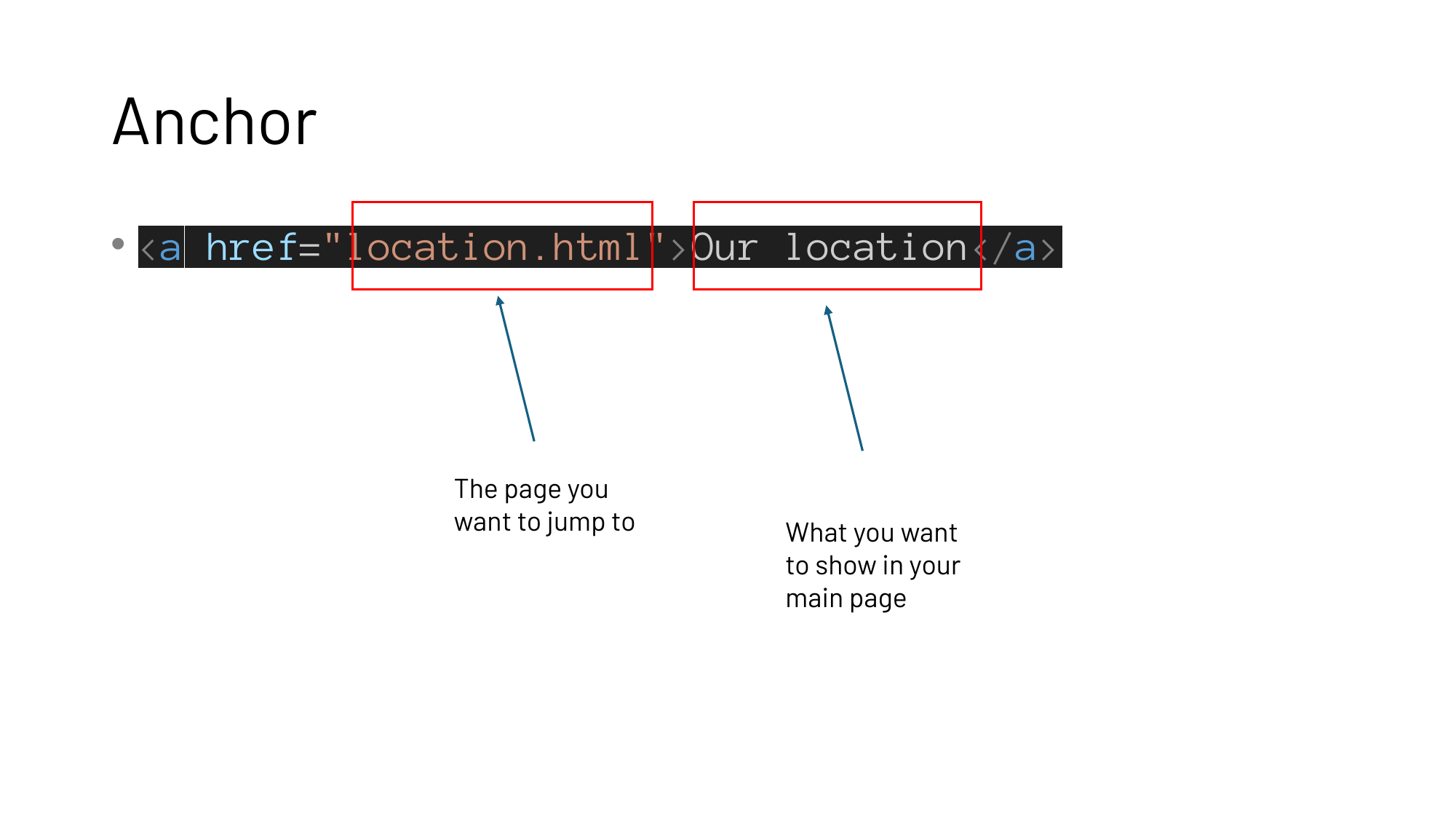

# Anchor

<a href="location.html">Our location</a>

The page you want to jump to
What you want to show in your main page